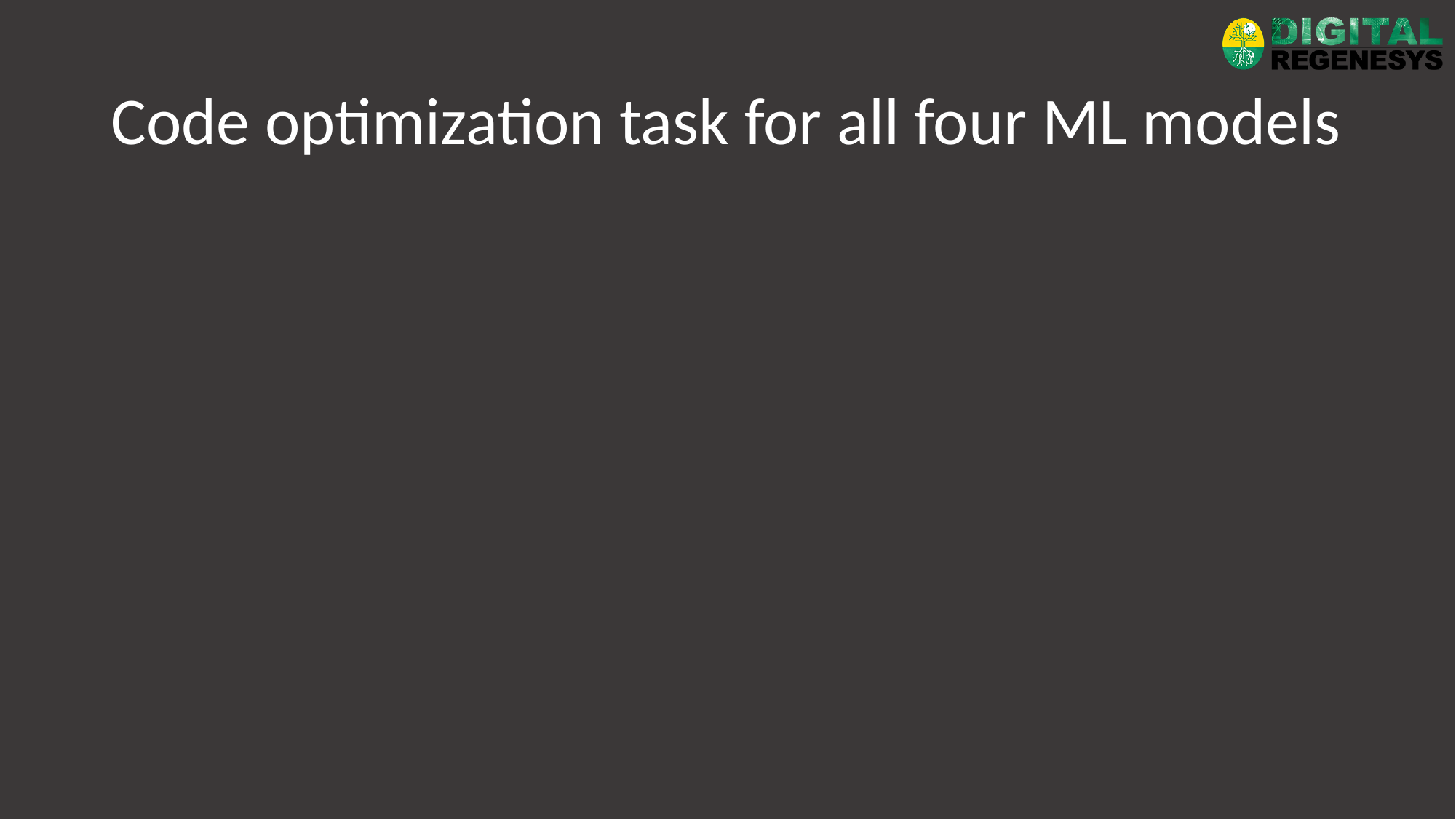

# Code optimization task for all four ML models